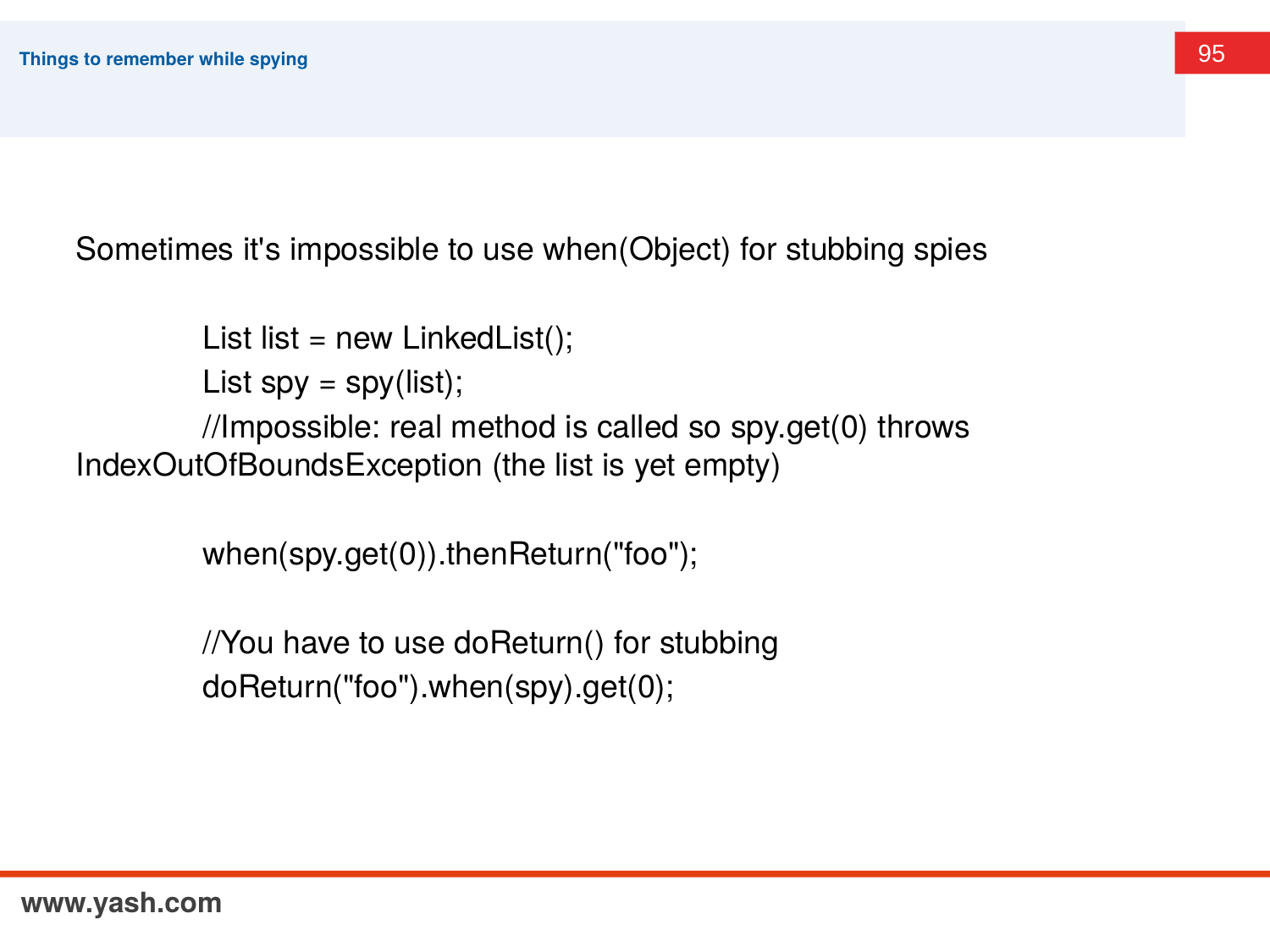

# Things to remember while spying
Sometimes it's impossible to use when(Object) for stubbing spies

	List list = new LinkedList();
	List spy = spy(list);
	//Impossible: real method is called so spy.get(0) throws IndexOutOfBoundsException (the list is yet empty)

	when(spy.get(0)).thenReturn("foo");

	//You have to use doReturn() for stubbing
	doReturn("foo").when(spy).get(0);